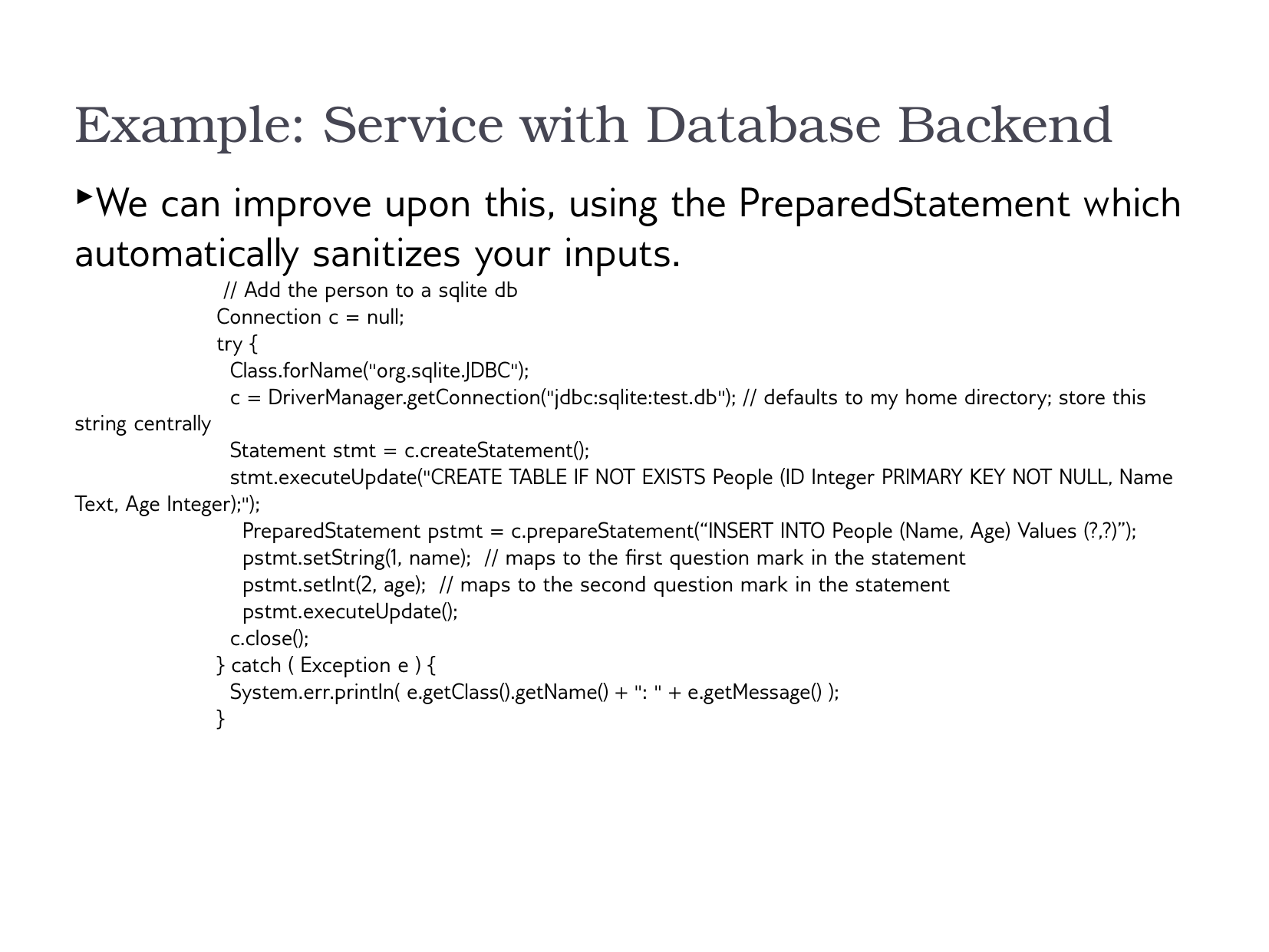

Example: Service with Database Backend
We can improve upon this, using the PreparedStatement which automatically sanitizes your inputs.
	     // Add the person to a sqlite db
	    Connection c = null;
	    try {
	      Class.forName("org.sqlite.JDBC");
	      c = DriverManager.getConnection("jdbc:sqlite:test.db"); // defaults to my home directory; store this string centrally
	      Statement stmt = c.createStatement();
	      stmt.executeUpdate("CREATE TABLE IF NOT EXISTS People (ID Integer PRIMARY KEY NOT NULL, Name Text, Age Integer);");
                         PreparedStatement pstmt = c.prepareStatement(“INSERT INTO People (Name, Age) Values (?,?)”);
                         pstmt.setString(1, name);  // maps to the first question mark in the statement
                         pstmt.setInt(2, age);  // maps to the second question mark in the statement
                         pstmt.executeUpdate();
	      c.close();
	    } catch ( Exception e ) {
	      System.err.println( e.getClass().getName() + ": " + e.getMessage() );
	    }